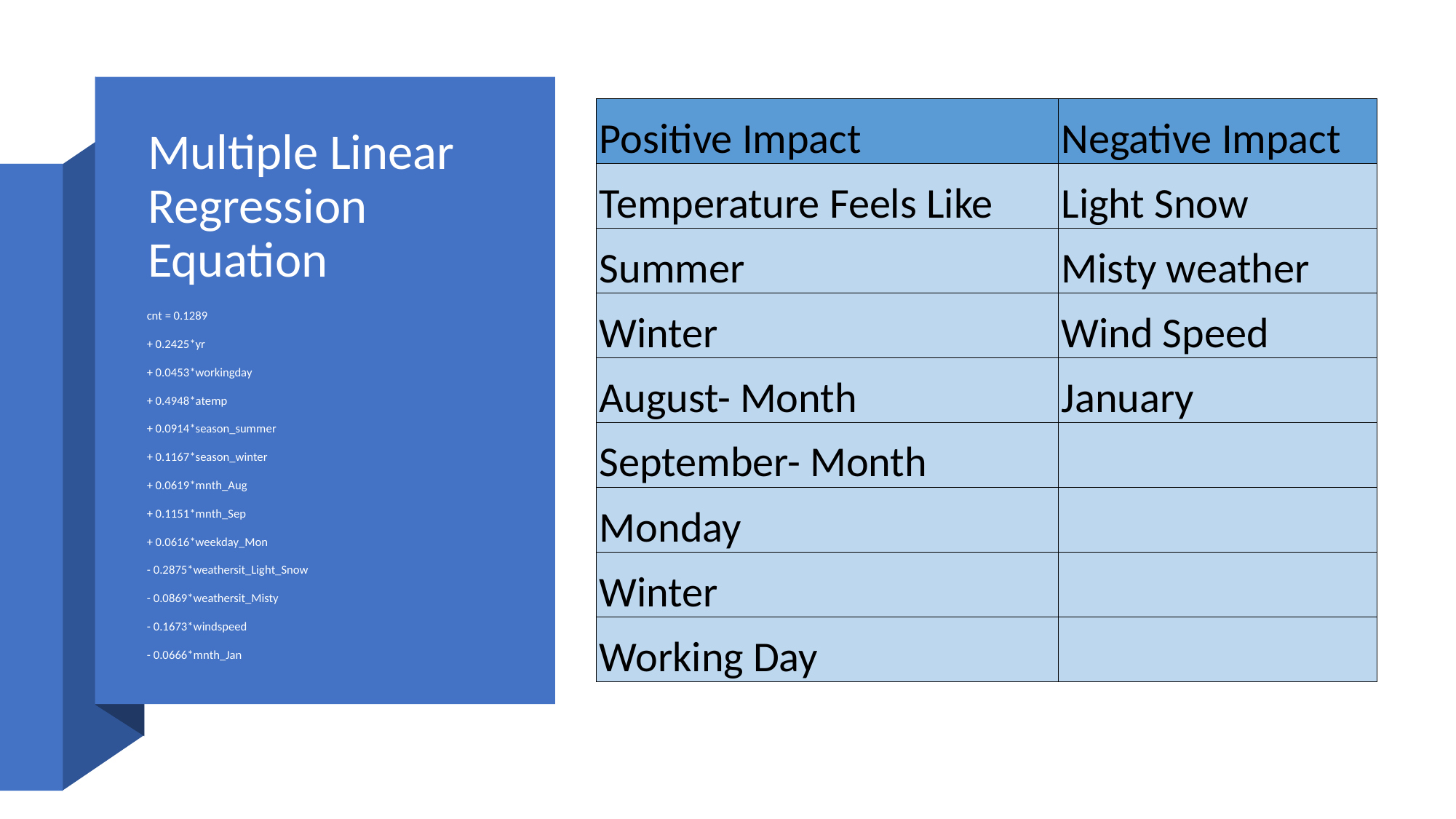

| Positive Impact | Negative Impact |
| --- | --- |
| Temperature Feels Like | Light Snow |
| Summer | Misty weather |
| Winter | Wind Speed |
| August- Month | January |
| September- Month |  |
| Monday |  |
| Winter |  |
| Working Day |  |

# Multiple Linear Regression Equation

cnt = 0.1289
+ 0.2425*yr
+ 0.0453*workingday
+ 0.4948*atemp
+ 0.0914*season_summer
+ 0.1167*season_winter
+ 0.0619*mnth_Aug
+ 0.1151*mnth_Sep
+ 0.0616*weekday_Mon
- 0.2875*weathersit_Light_Snow
- 0.0869*weathersit_Misty
- 0.1673*windspeed
- 0.0666*mnth_Jan